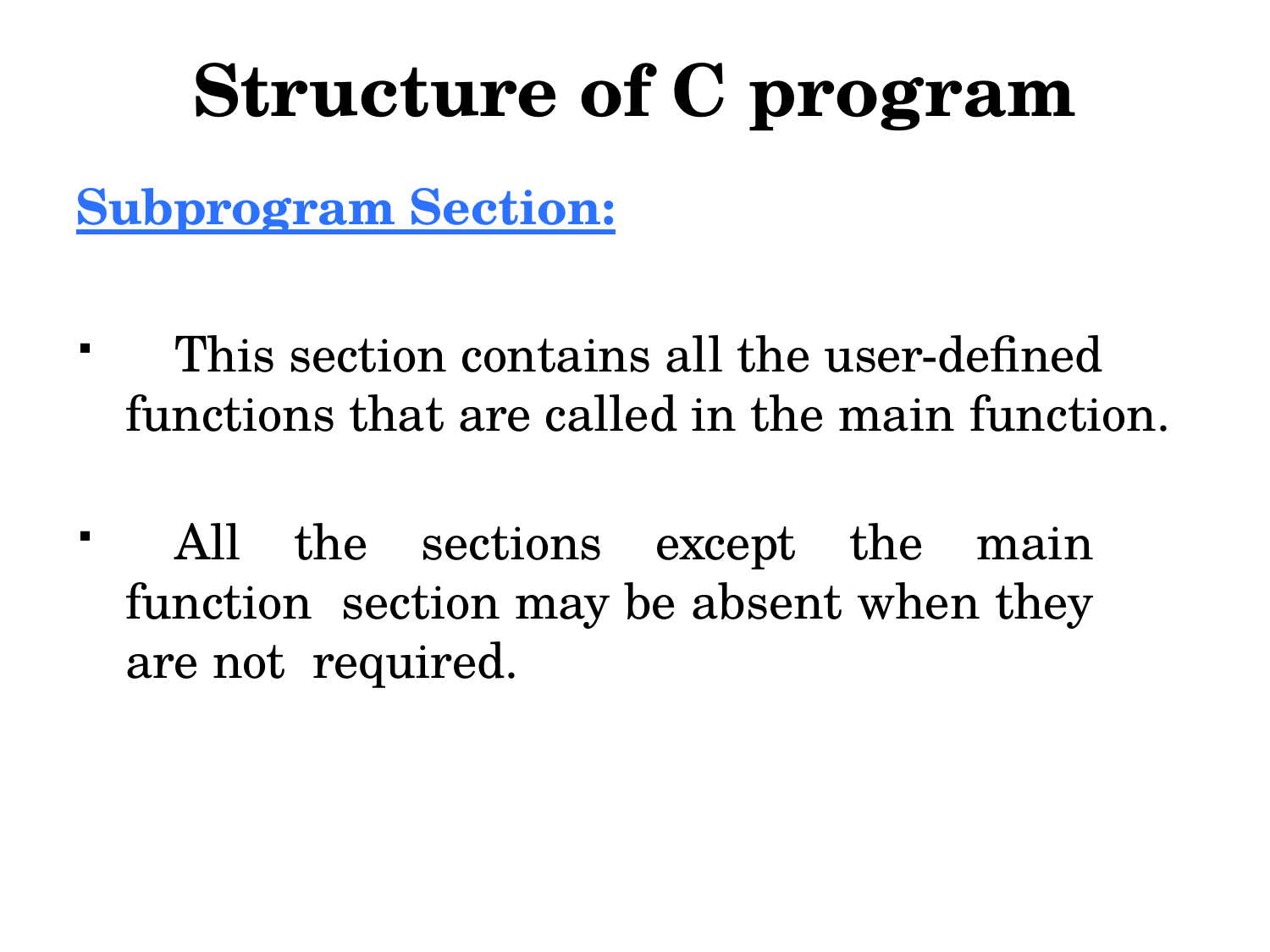

# Structure of C program
Subprogram Section:

	This section contains all the user-defined  functions that are called in the main function.

	All the sections except the main function  section may be absent when they are not  required.